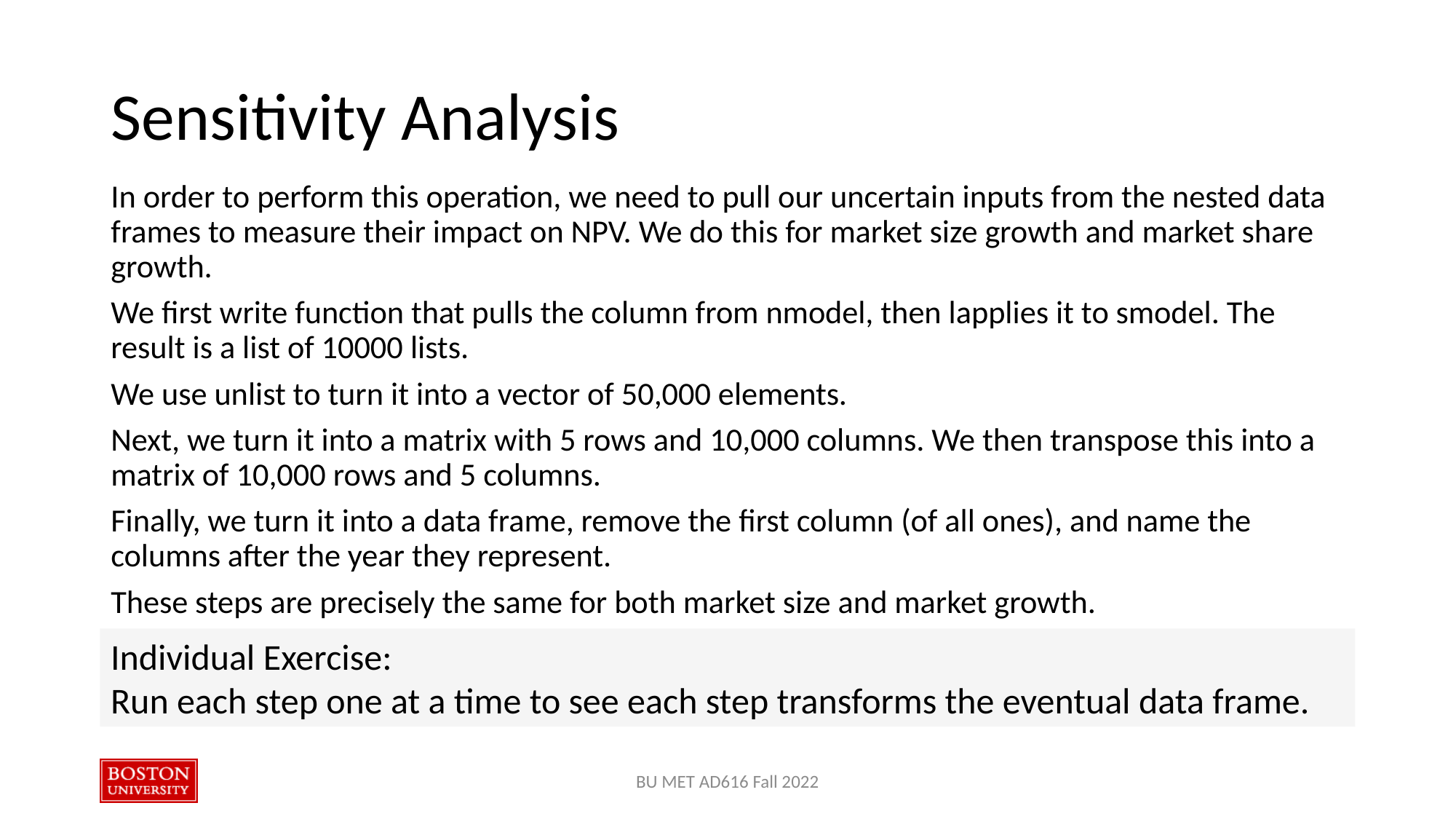

# Sensitivity Analysis
In order to perform this operation, we need to pull our uncertain inputs from the nested data frames to measure their impact on NPV. We do this for market size growth and market share growth.
We first write function that pulls the column from nmodel, then lapplies it to smodel. The result is a list of 10000 lists.
We use unlist to turn it into a vector of 50,000 elements.
Next, we turn it into a matrix with 5 rows and 10,000 columns. We then transpose this into a matrix of 10,000 rows and 5 columns.
Finally, we turn it into a data frame, remove the first column (of all ones), and name the columns after the year they represent.
These steps are precisely the same for both market size and market growth.
Individual Exercise:
Run each step one at a time to see each step transforms the eventual data frame.
BU MET AD616 Fall 2022